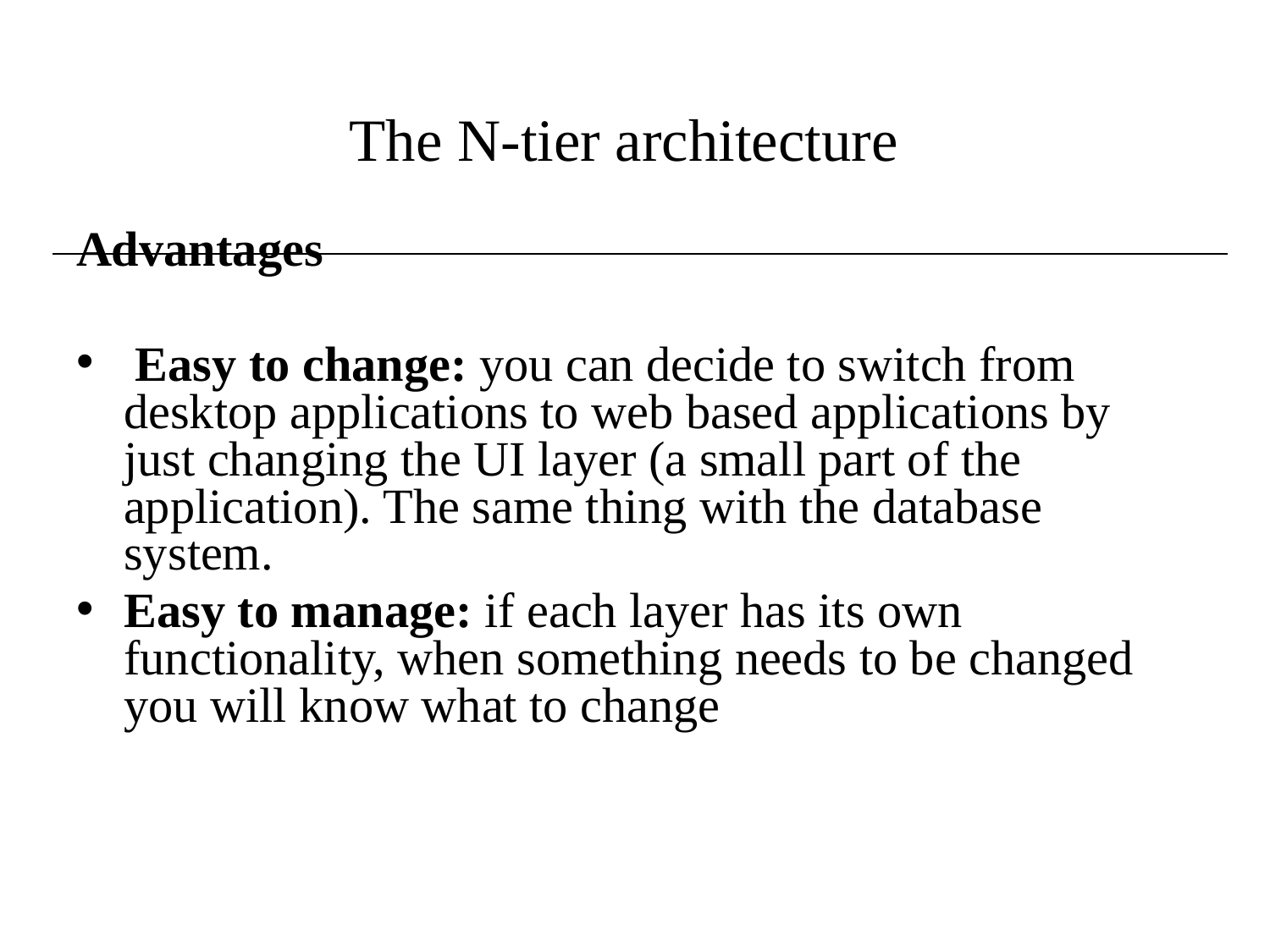

# The N-tier architecture
Advantages

 Easy to change: you can decide to switch from desktop applications to web based applications by just changing the UI layer (a small part of the application). The same thing with the database system.
Easy to manage: if each layer has its own functionality, when something needs to be changed you will know what to change